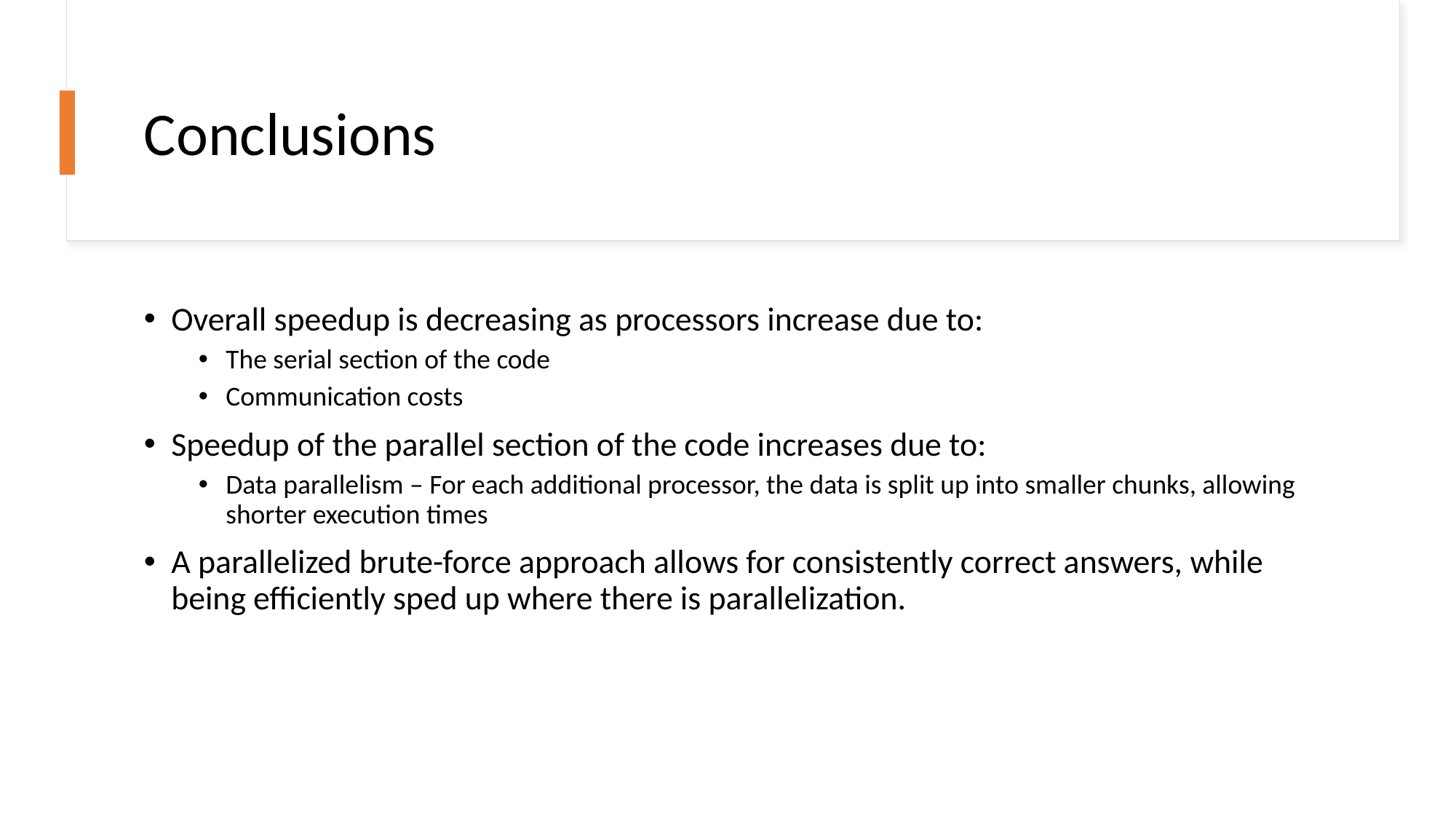

# Conclusions

Overall speedup is decreasing as processors increase due to:
The serial section of the code
Communication costs
Speedup of the parallel section of the code increases due to:
Data parallelism – For each additional processor, the data is split up into smaller chunks, allowing shorter execution times
A parallelized brute-force approach allows for consistently correct answers, while being efficiently sped up where there is parallelization.